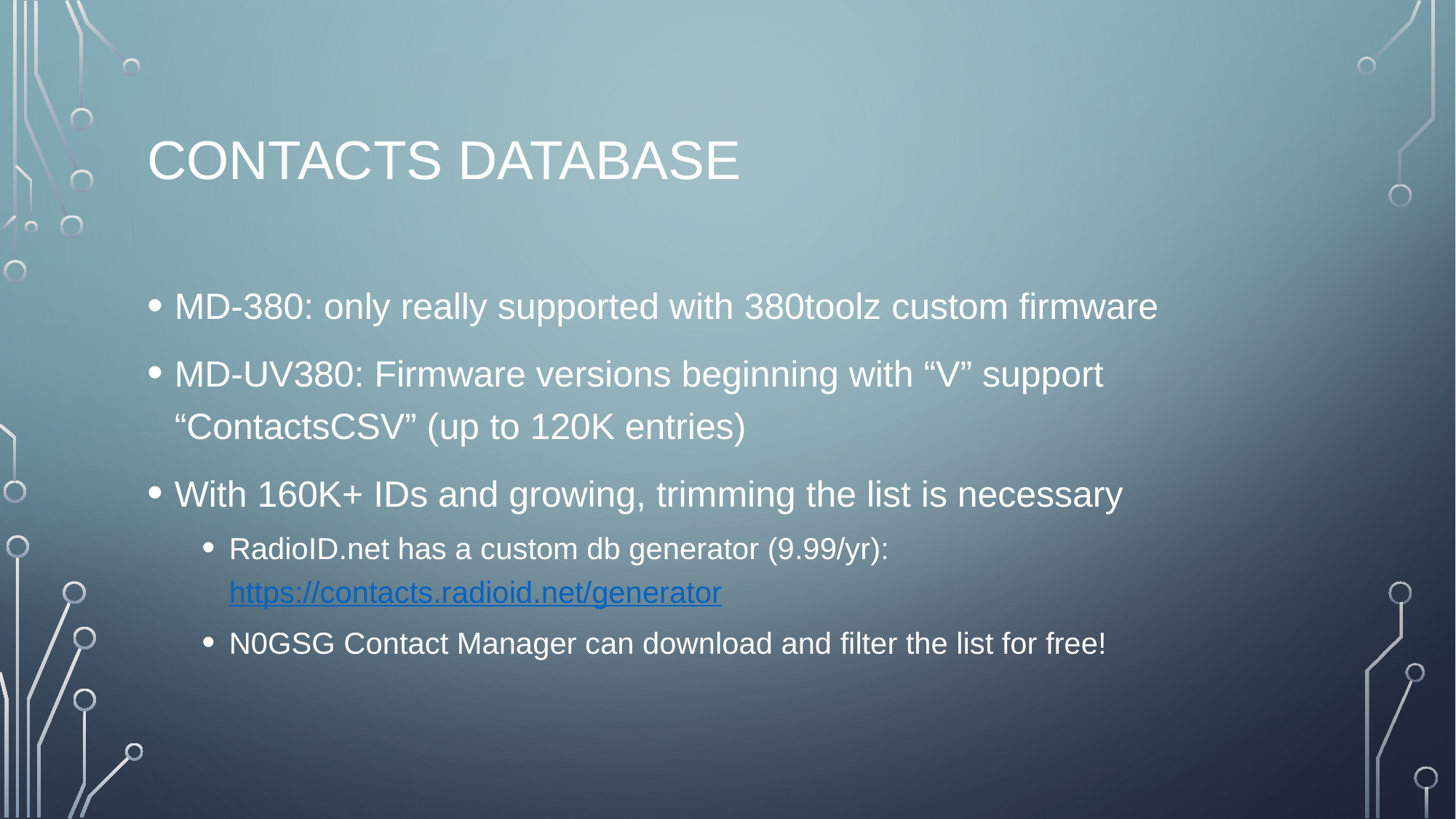

# Contacts Database
MD-380: only really supported with 380toolz custom firmware
MD-UV380: Firmware versions beginning with “V” support “ContactsCSV” (up to 120K entries)
With 160K+ IDs and growing, trimming the list is necessary
RadioID.net has a custom db generator (9.99/yr): https://contacts.radioid.net/generator
N0GSG Contact Manager can download and filter the list for free!